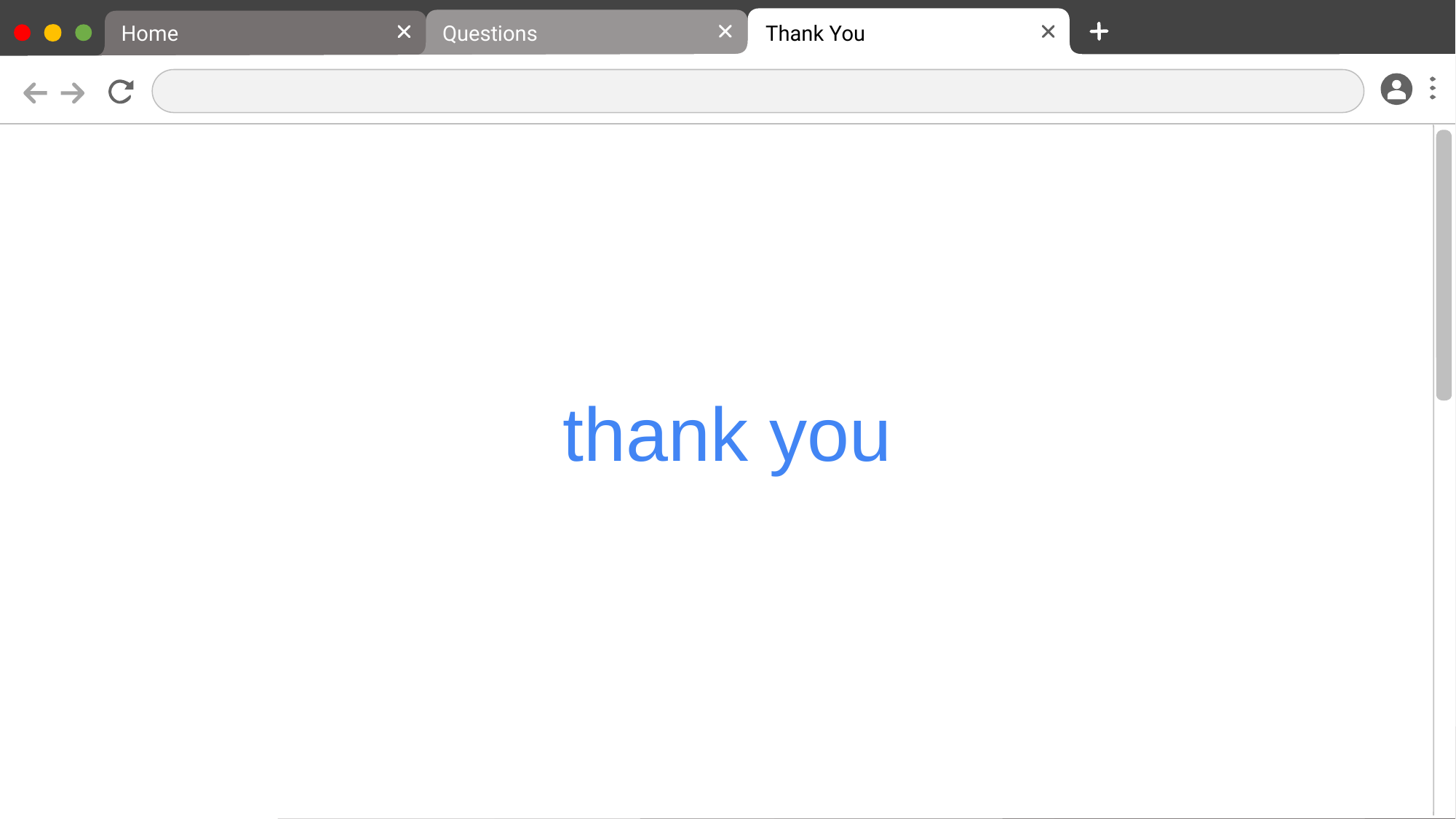

Questions
Thank You
Home
# thank you